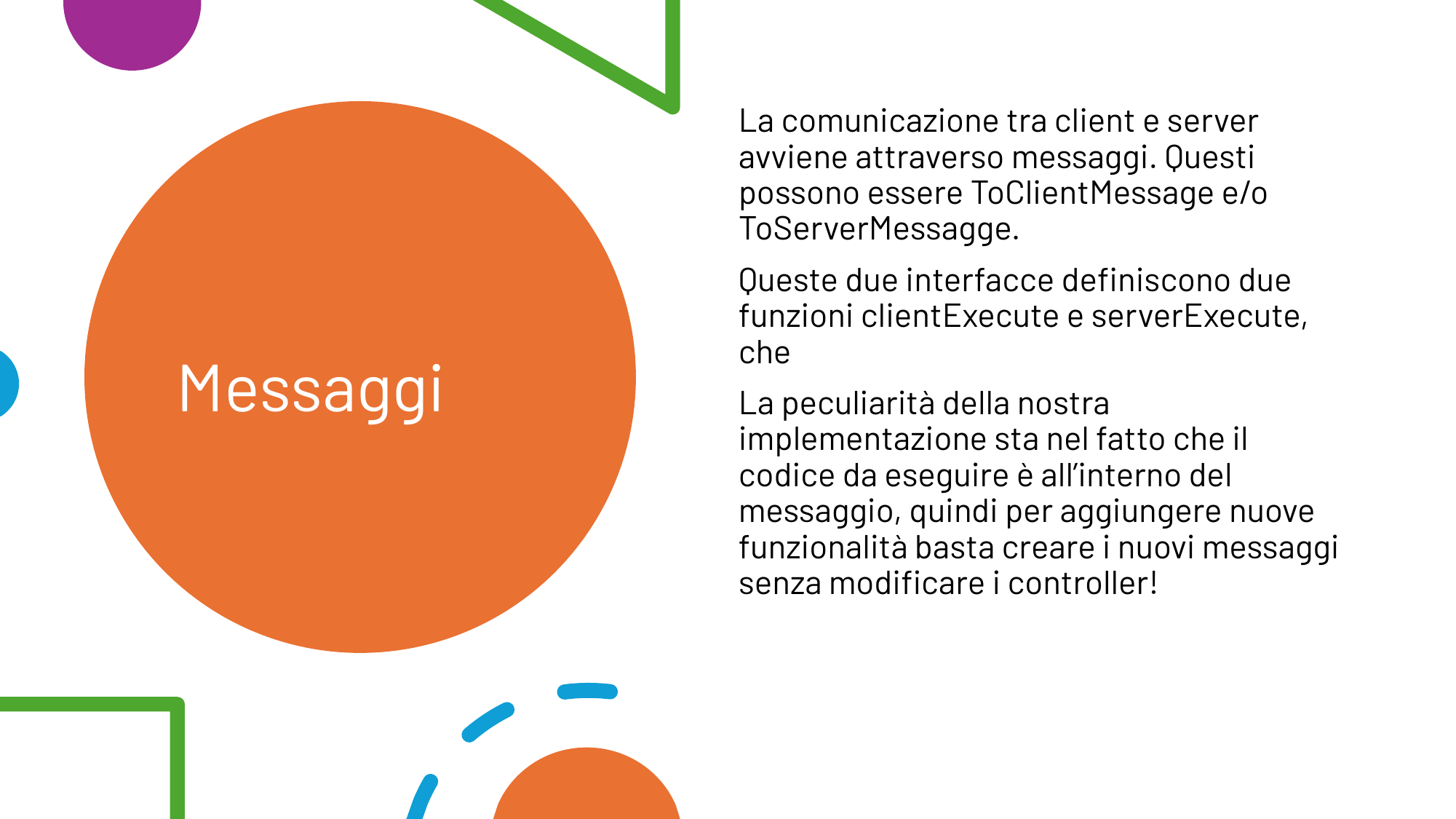

La comunicazione tra client e server avviene attraverso messaggi. Questi possono essere ToClientMessage e/o ToServerMessagge.
Queste due interfacce definiscono due funzioni clientExecute e serverExecute, che
La peculiarità della nostra implementazione sta nel fatto che il codice da eseguire è all’interno del messaggio, quindi per aggiungere nuove funzionalità basta creare i nuovi messaggi senza modificare i controller!

# Messaggi